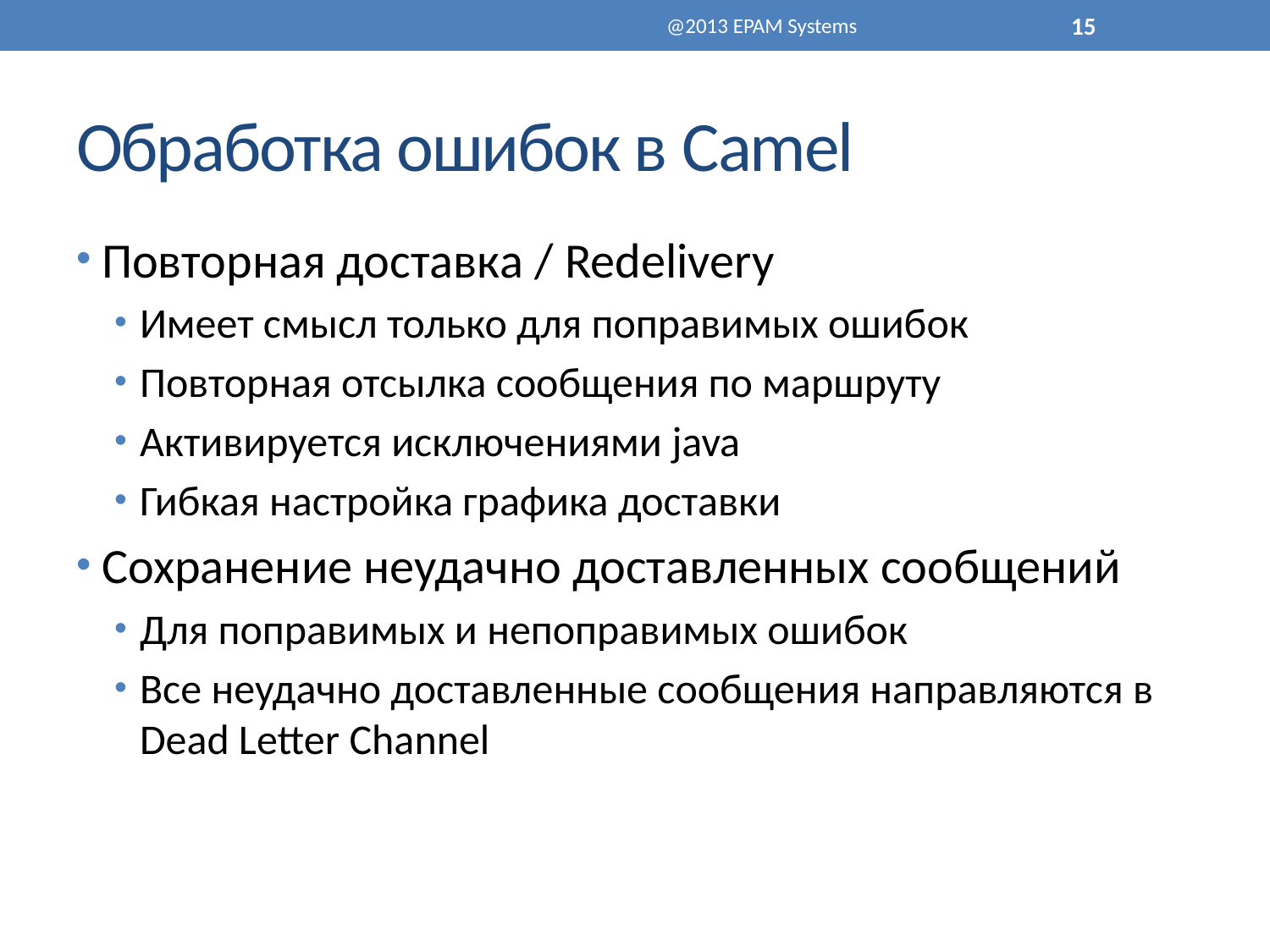

@2013 EPAM Systems
15
# Обработка ошибок в Camel
Повторная доставка / Redelivery
Имеет смысл только для поправимых ошибок
Повторная отсылка сообщения по маршруту
Активируется исключениями java
Гибкая настройка графика доставки
Сохранение неудачно доставленных сообщений
Для поправимых и непоправимых ошибок
Все неудачно доставленные сообщения направляются в Dead Letter Channel